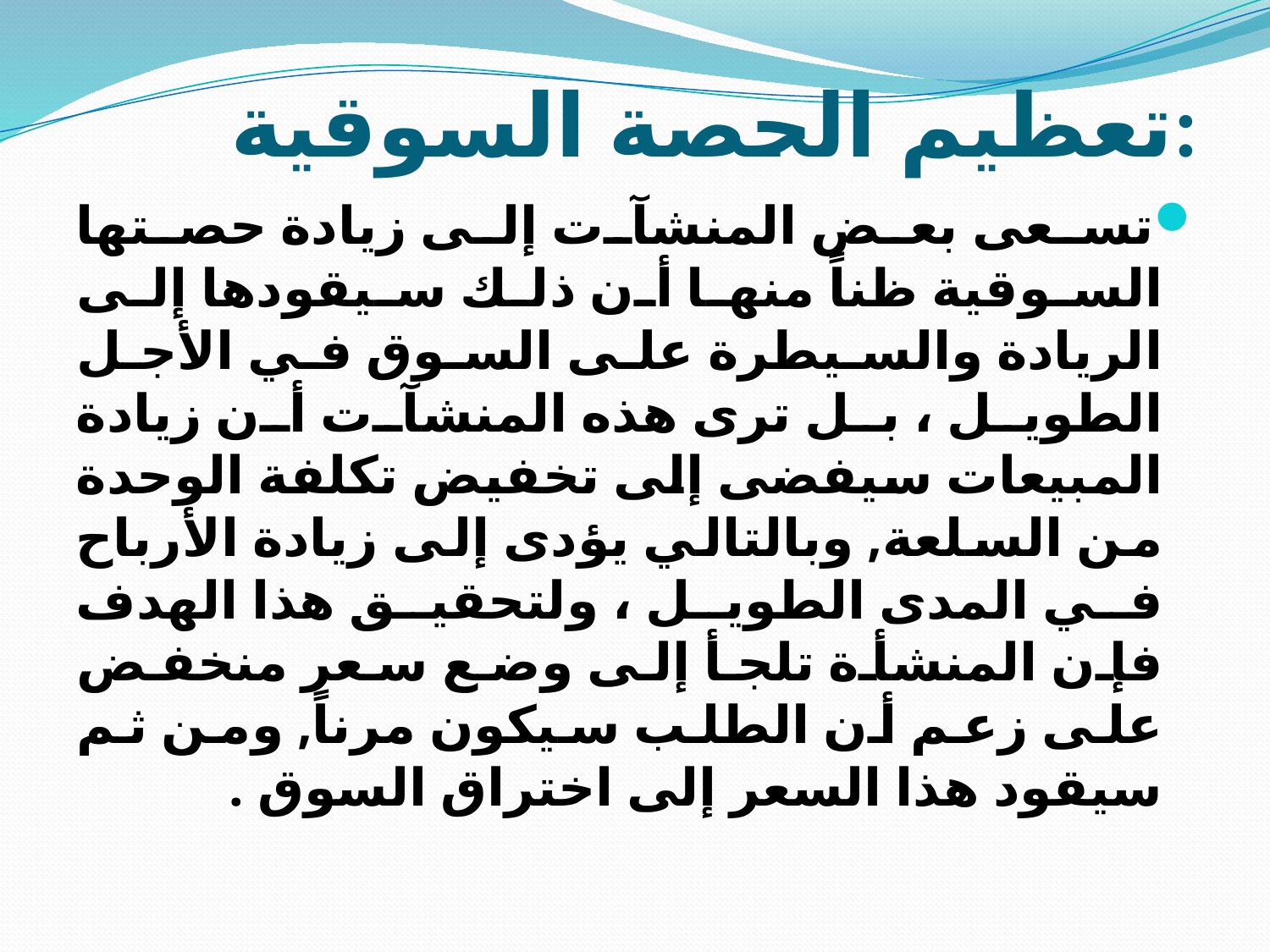

# تعظيم الحصة السوقية:
تسعى بعض المنشآت إلى زيادة حصتها السوقية ظناً منها أن ذلك سيقودها إلى الريادة والسيطرة على السوق في الأجل الطويل ، بل ترى هذه المنشآت أن زيادة المبيعات سيفضى إلى تخفيض تكلفة الوحدة من السلعة, وبالتالي يؤدى إلى زيادة الأرباح في المدى الطويل ، ولتحقيق هذا الهدف فإن المنشأة تلجأ إلى وضع سعر منخفض على زعم أن الطلب سيكون مرناً, ومن ثم سيقود هذا السعر إلى اختراق السوق .